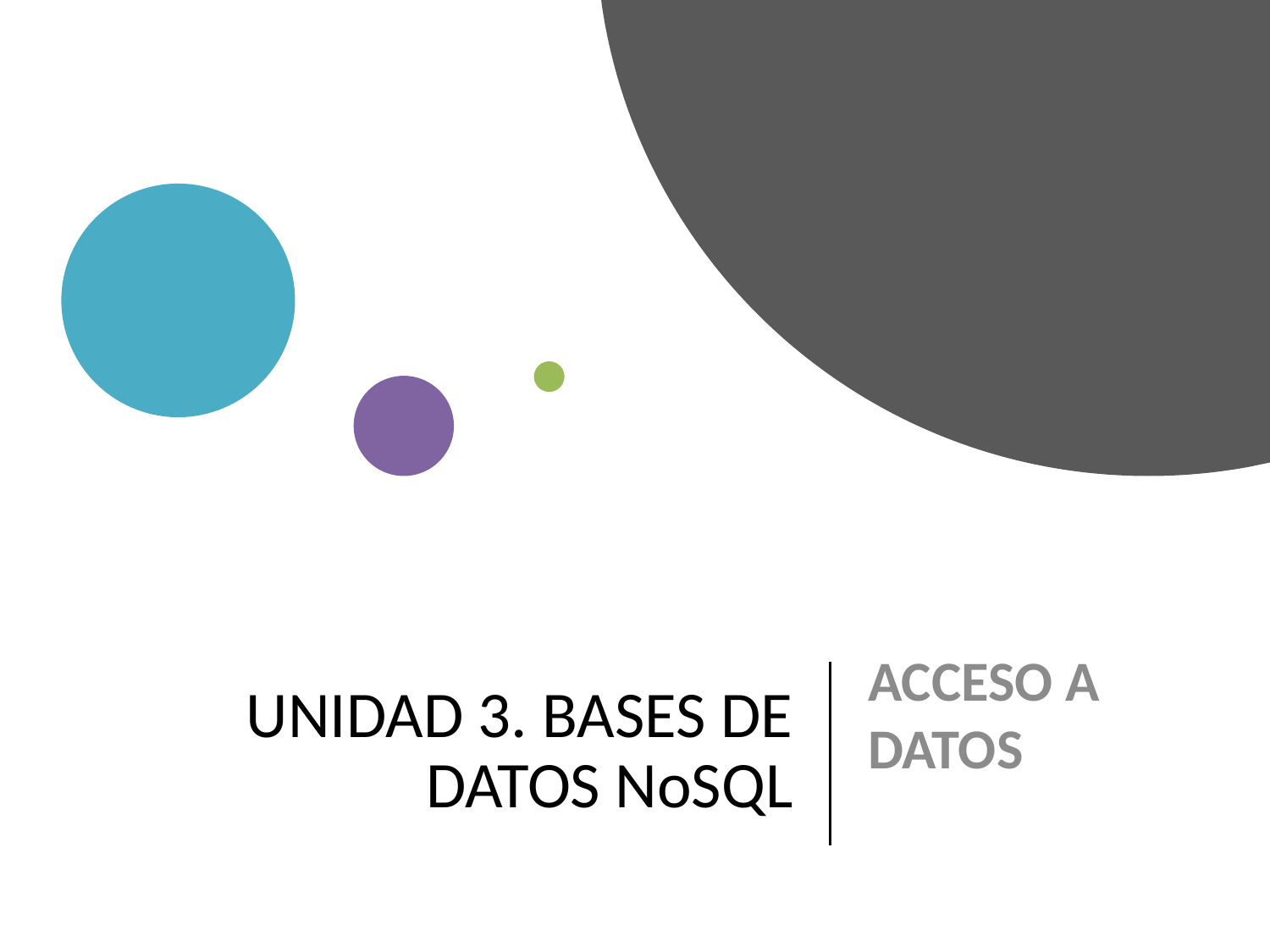

# UNIDAD 3. BASES DE DATOS NoSQL
ACCESO A DATOS